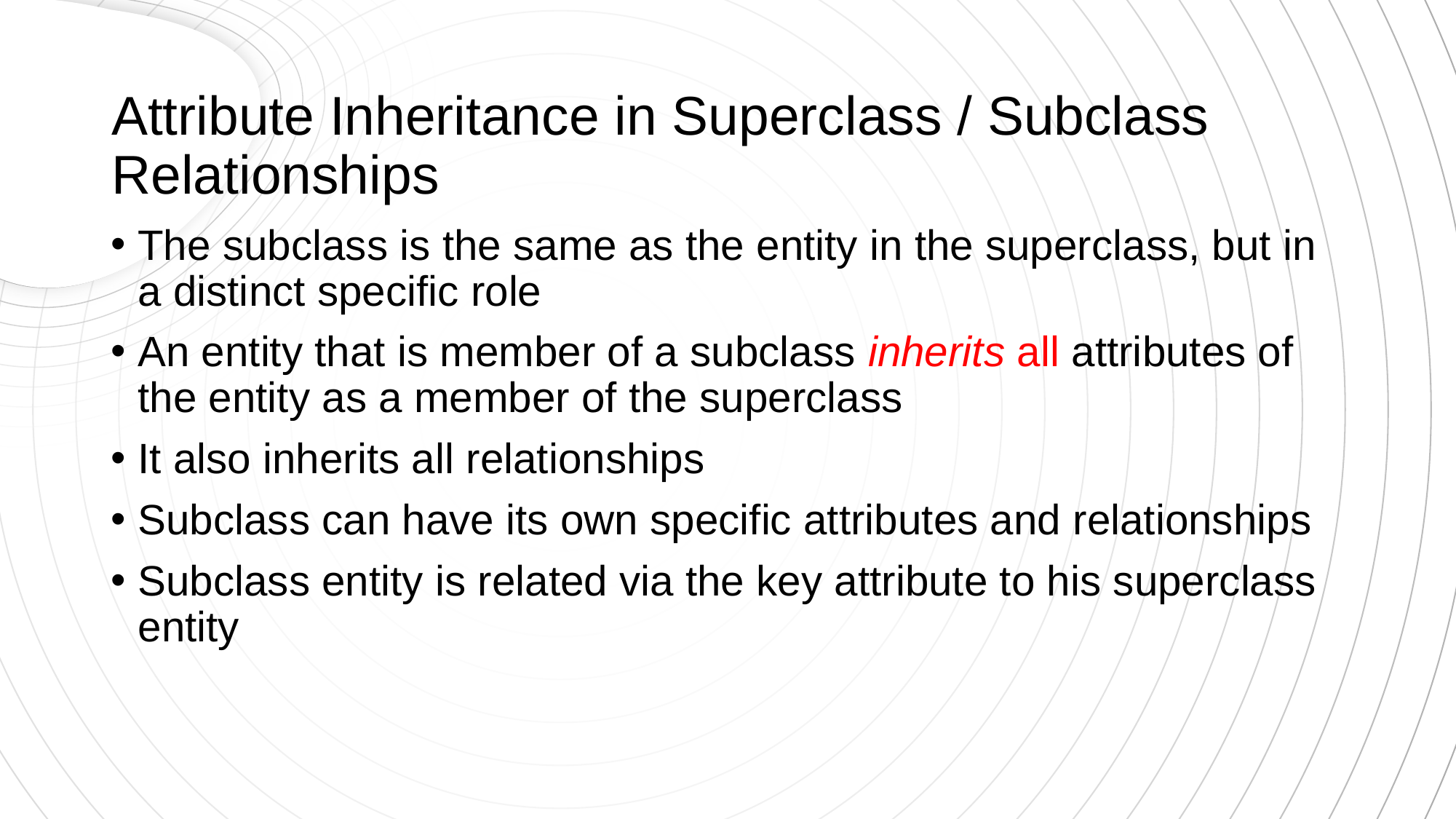

Attribute Inheritance in Superclass / Subclass Relationships
The subclass is the same as the entity in the superclass, but in a distinct specific role
An entity that is member of a subclass inherits all attributes of the entity as a member of the superclass
It also inherits all relationships
Subclass can have its own specific attributes and relationships
Subclass entity is related via the key attribute to his superclass entity